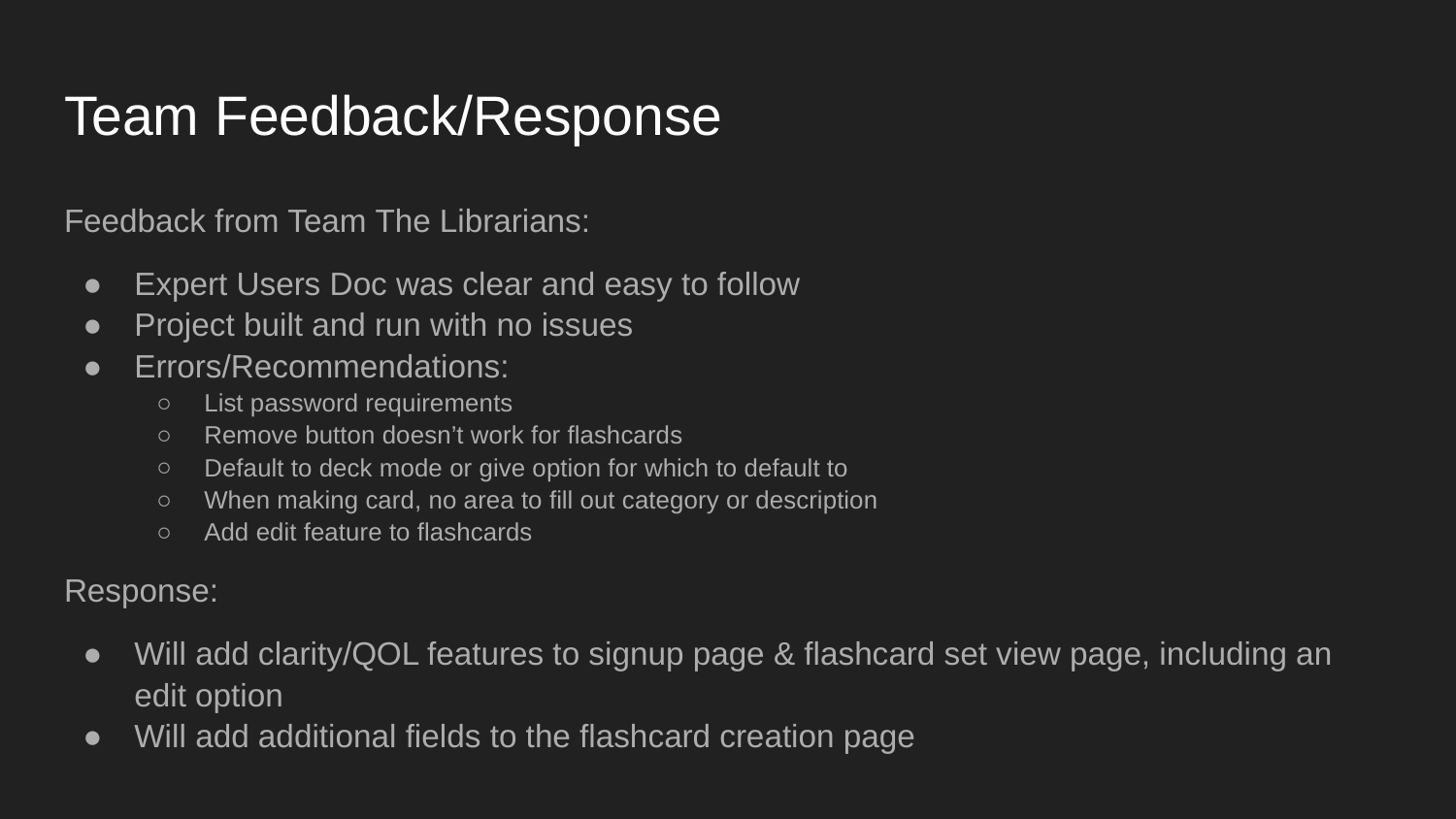

# Team Feedback/Response
Feedback from Team The Librarians:
Expert Users Doc was clear and easy to follow
Project built and run with no issues
Errors/Recommendations:
List password requirements
Remove button doesn’t work for flashcards
Default to deck mode or give option for which to default to
When making card, no area to fill out category or description
Add edit feature to flashcards
Response:
Will add clarity/QOL features to signup page & flashcard set view page, including an edit option
Will add additional fields to the flashcard creation page